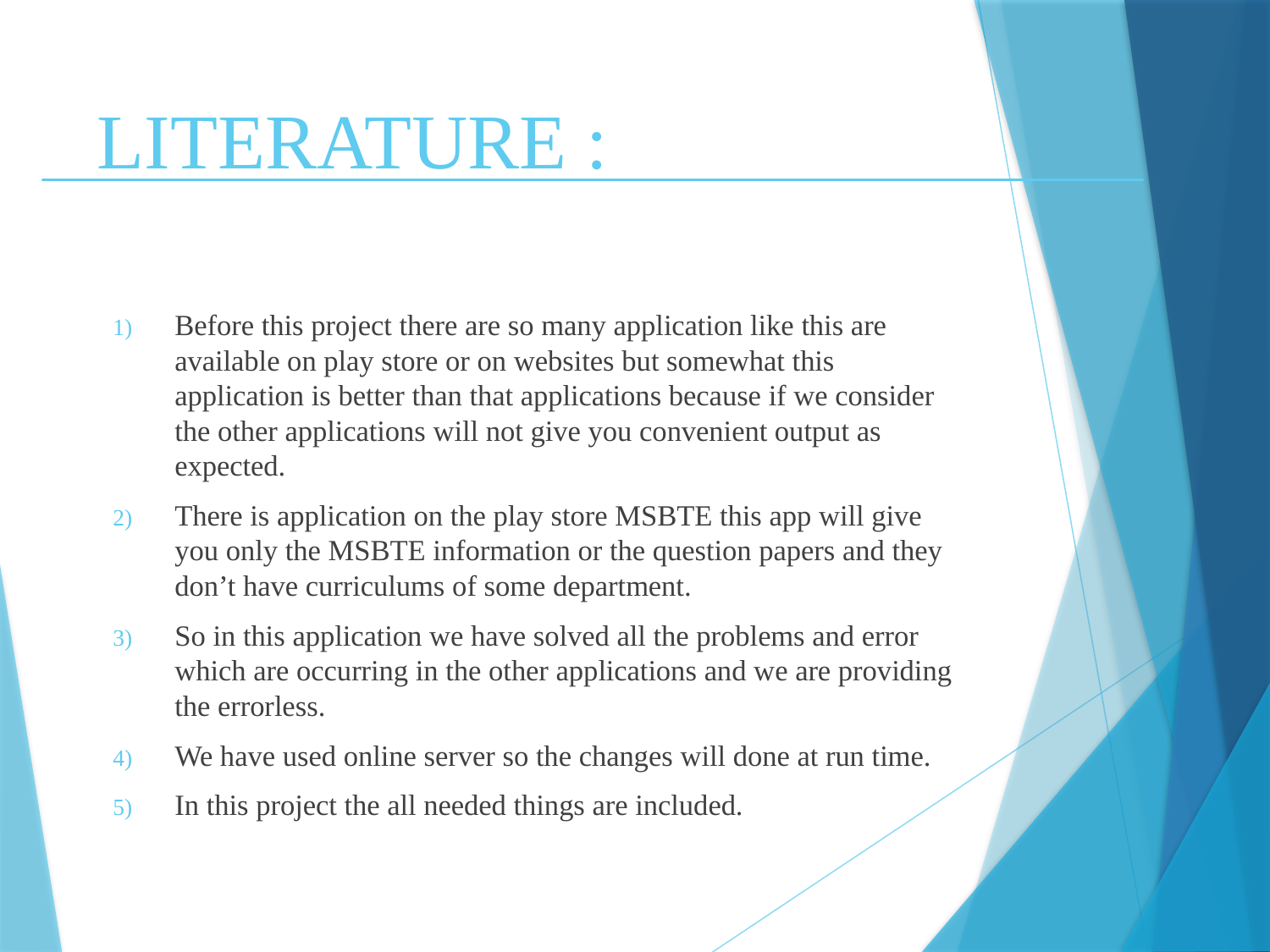

# LITERATURE :
Before this project there are so many application like this are available on play store or on websites but somewhat this application is better than that applications because if we consider the other applications will not give you convenient output as expected.
There is application on the play store MSBTE this app will give you only the MSBTE information or the question papers and they don’t have curriculums of some department.
So in this application we have solved all the problems and error which are occurring in the other applications and we are providing the errorless.
We have used online server so the changes will done at run time.
In this project the all needed things are included.